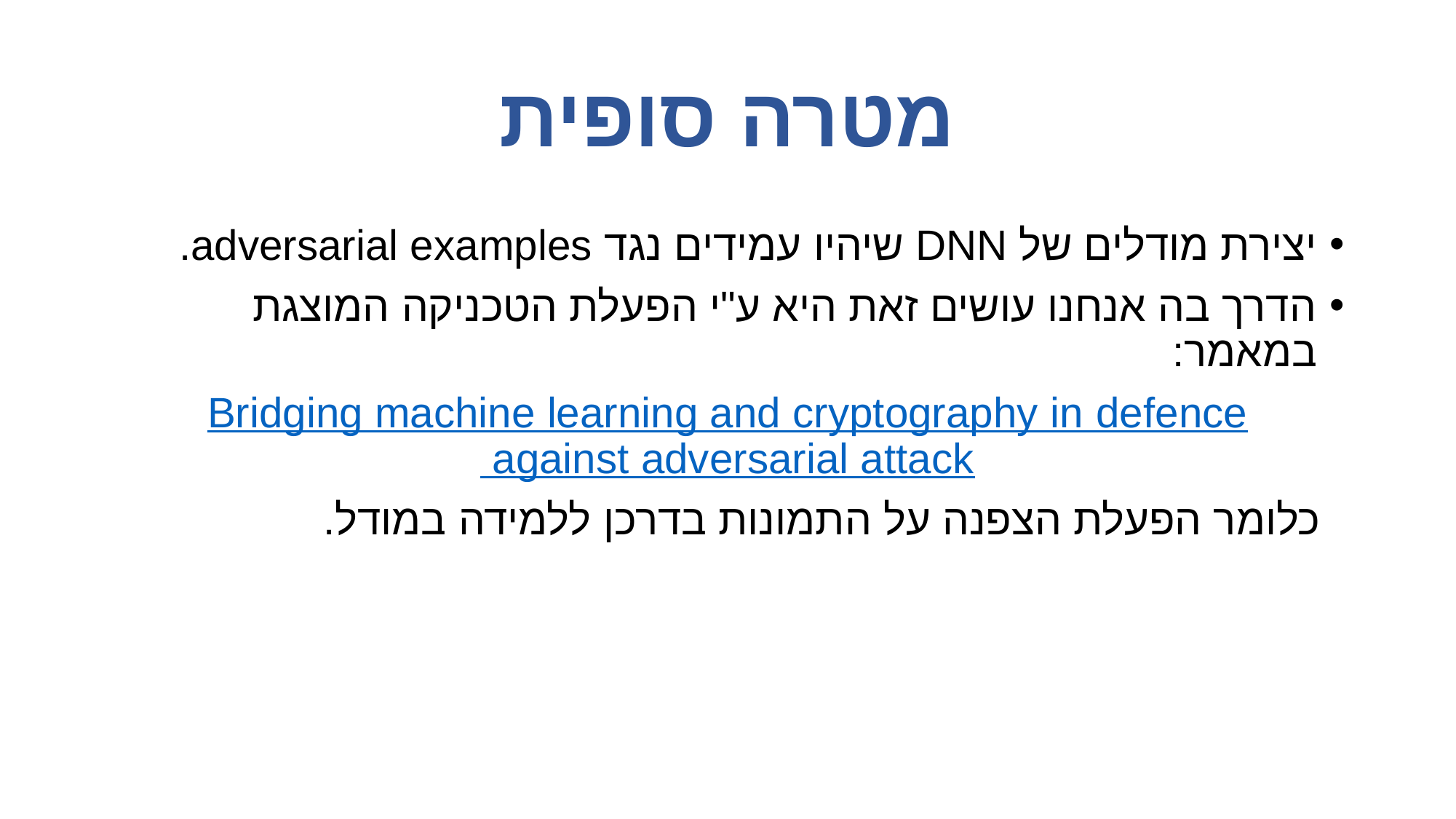

# מטרה סופית
יצירת מודלים של DNN שיהיו עמידים נגד adversarial examples.
הדרך בה אנחנו עושים זאת היא ע"י הפעלת הטכניקה המוצגת במאמר:
Bridging machine learning and cryptography in defence against adversarial attack
  כלומר הפעלת הצפנה על התמונות בדרכן ללמידה במודל.